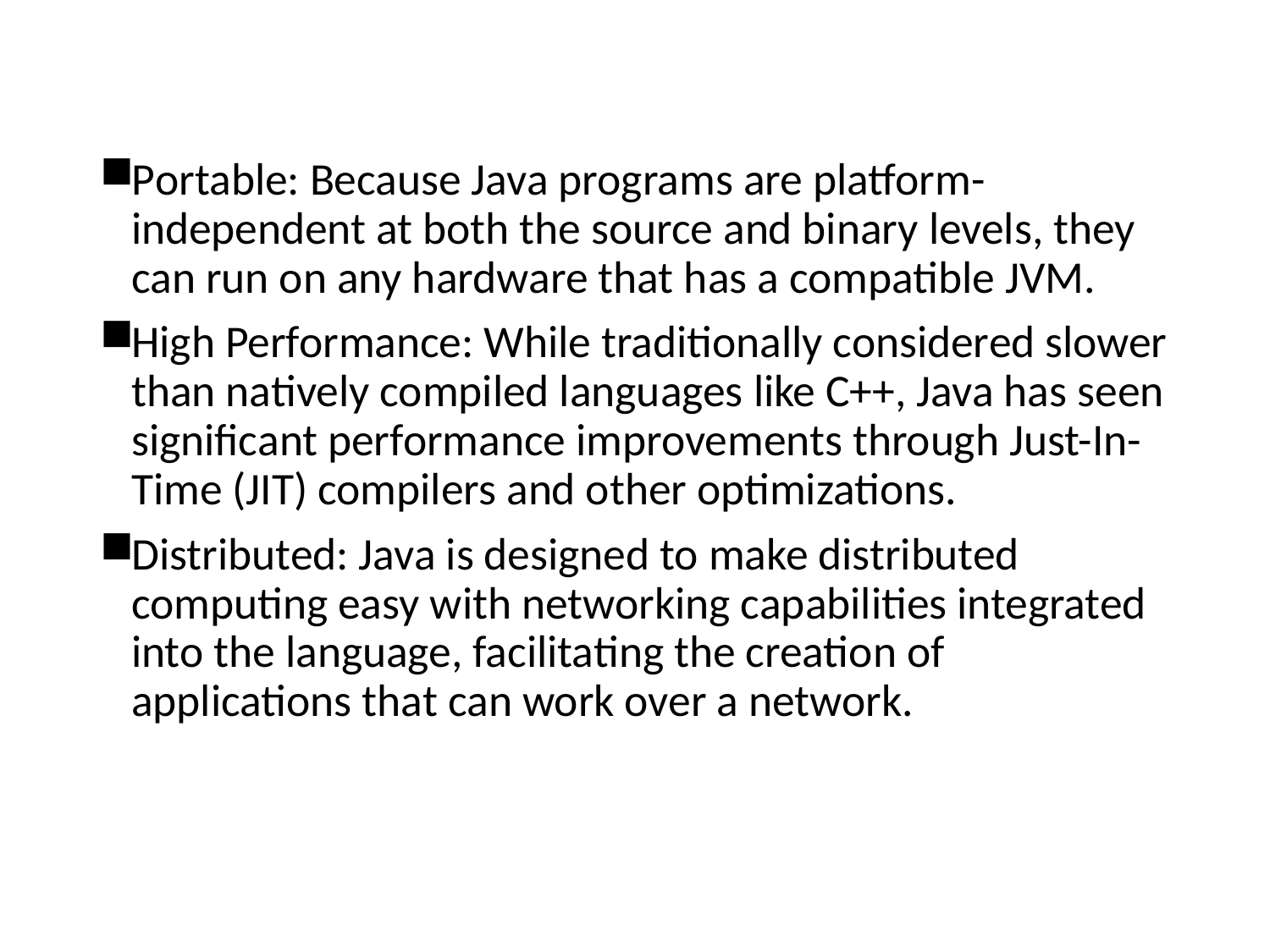

Portable: Because Java programs are platform-independent at both the source and binary levels, they can run on any hardware that has a compatible JVM.
High Performance: While traditionally considered slower than natively compiled languages like C++, Java has seen significant performance improvements through Just-In-Time (JIT) compilers and other optimizations.
Distributed: Java is designed to make distributed computing easy with networking capabilities integrated into the language, facilitating the creation of applications that can work over a network.